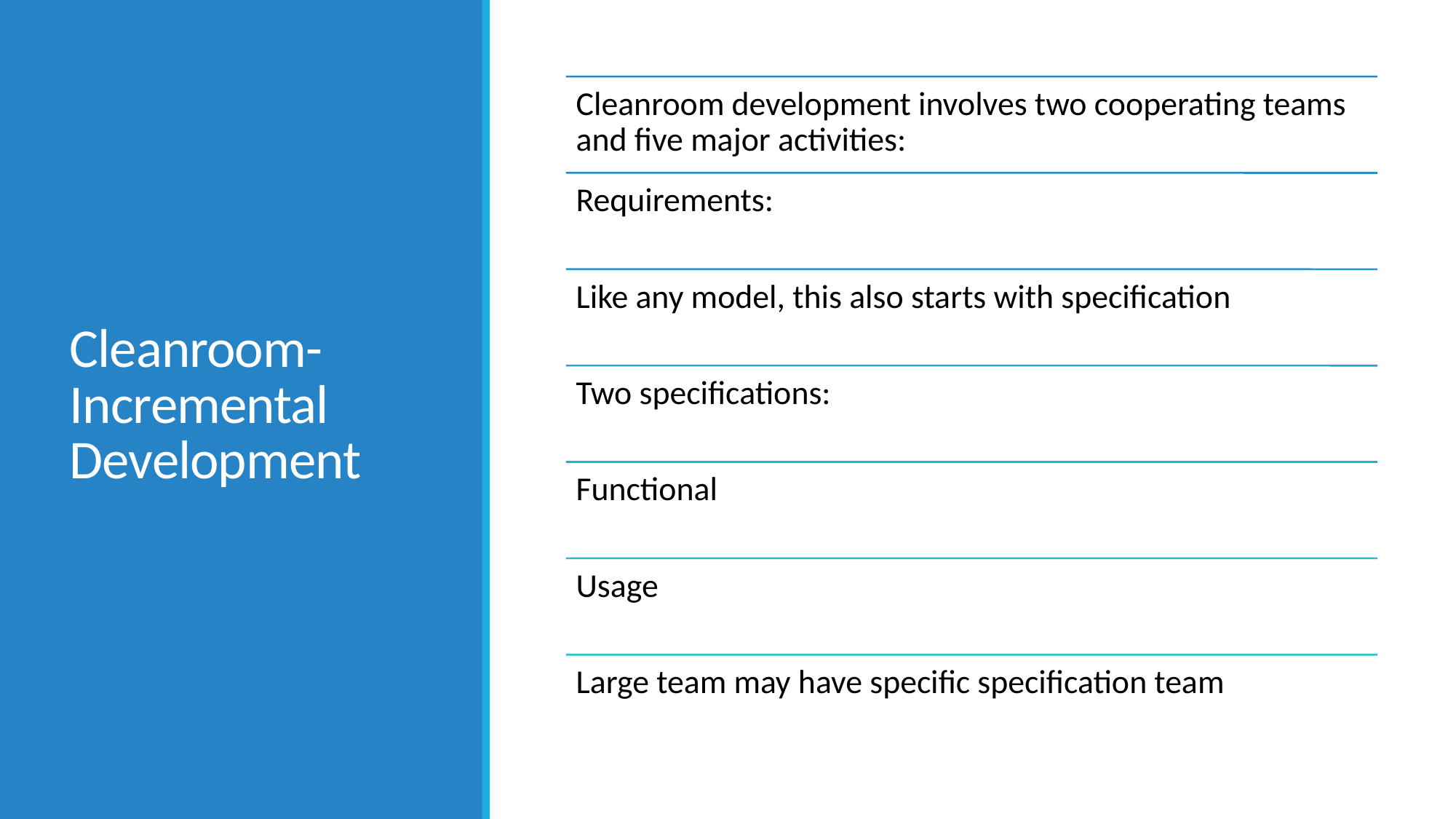

# Cleanroom-Incremental Development
Cleanroom development involves two cooperating teams and five major activities:
Requirements:
Like any model, this also starts with specification
Two specifications:
Functional
Usage
Large team may have specific specification team